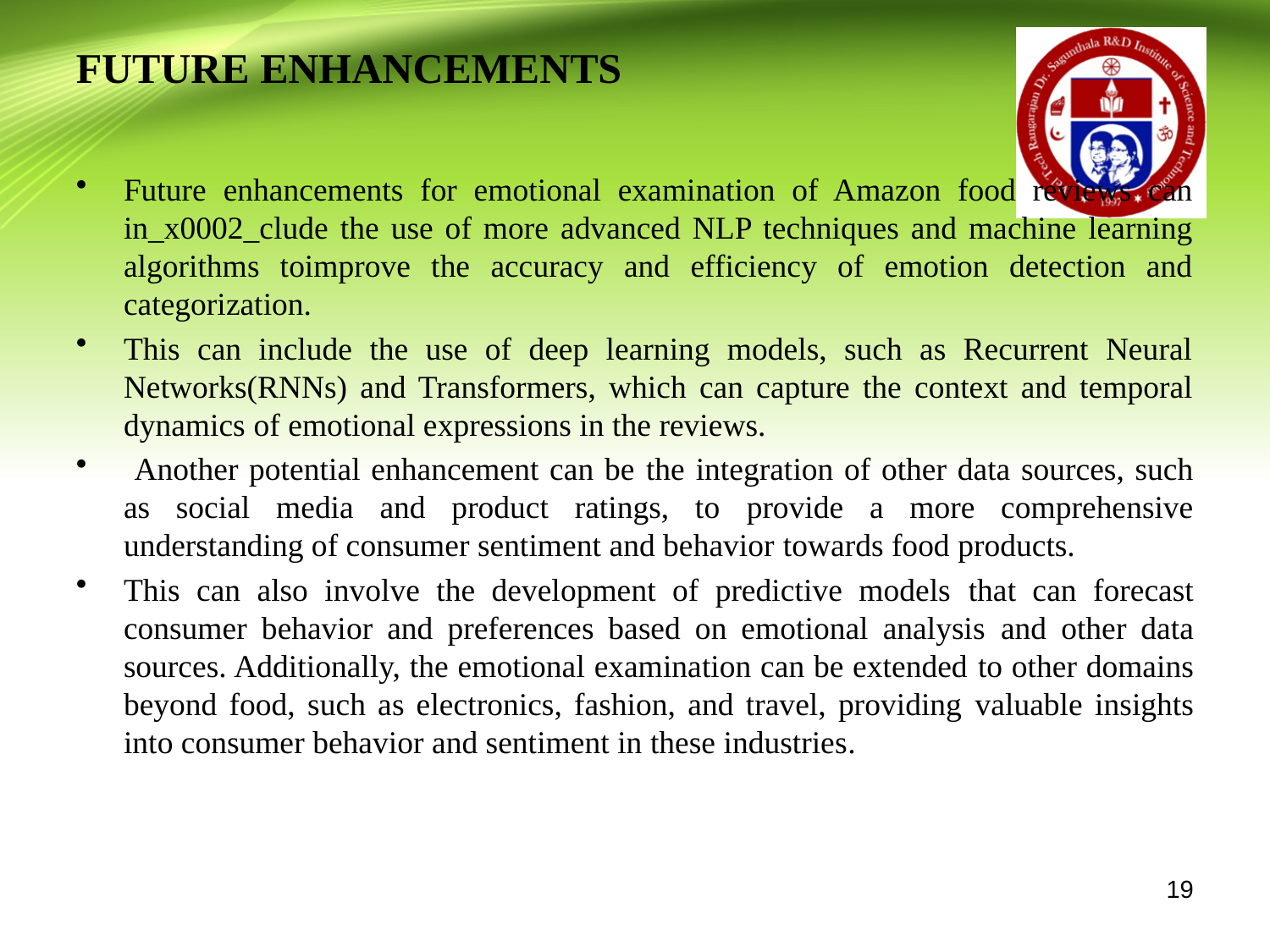

# FUTURE ENHANCEMENTS
Future enhancements for emotional examination of Amazon food reviews can in_x0002_clude the use of more advanced NLP techniques and machine learning algorithms toimprove the accuracy and efficiency of emotion detection and categorization.
This can include the use of deep learning models, such as Recurrent Neural Networks(RNNs) and Transformers, which can capture the context and temporal dynamics of emotional expressions in the reviews.
 Another potential enhancement can be the integration of other data sources, such as social media and product ratings, to provide a more comprehensive understanding of consumer sentiment and behavior towards food products.
This can also involve the development of predictive models that can forecast consumer behavior and preferences based on emotional analysis and other data sources. Additionally, the emotional examination can be extended to other domains beyond food, such as electronics, fashion, and travel, providing valuable insights into consumer behavior and sentiment in these industries.

19